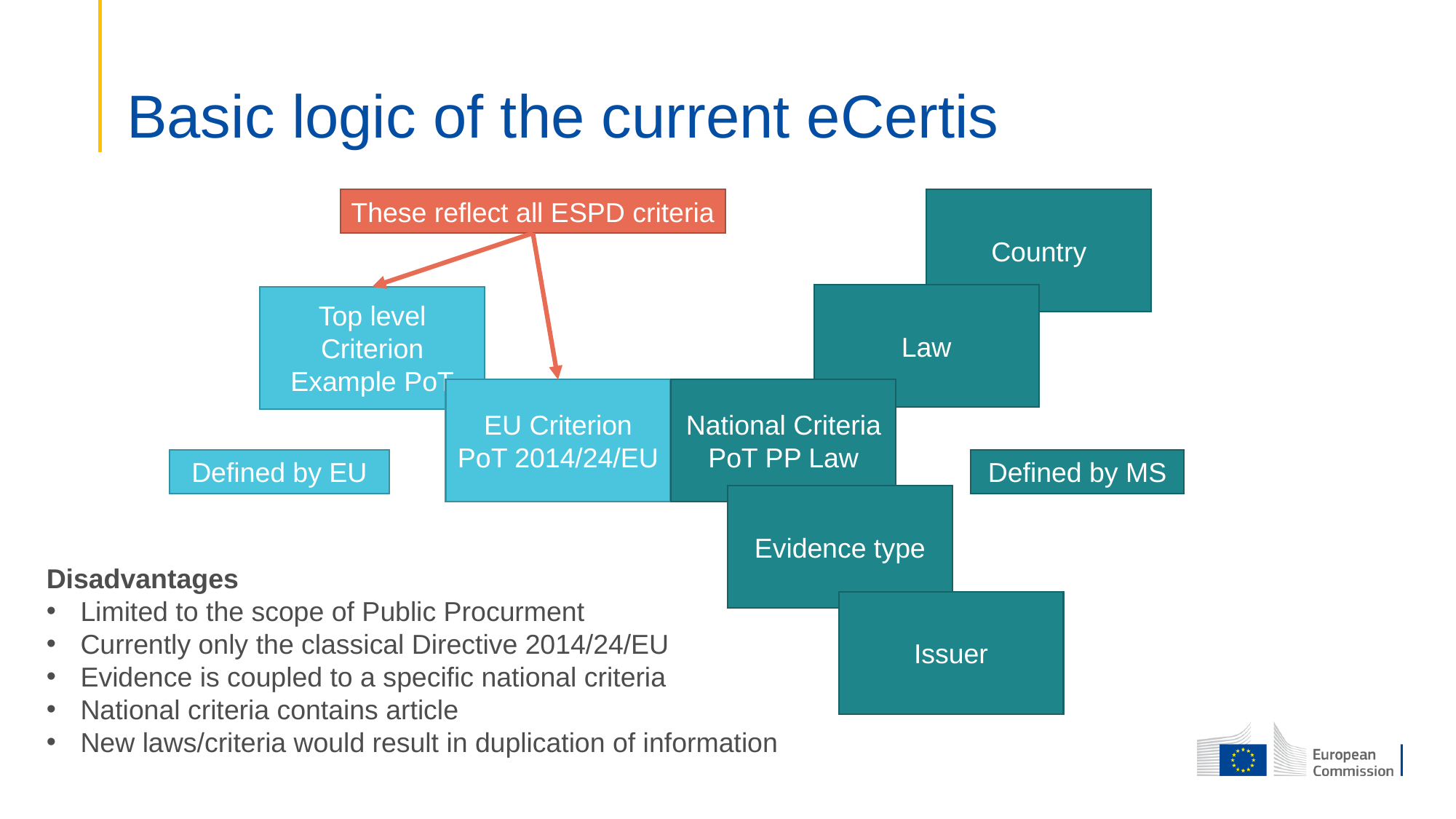

# Basic logic of the current eCertis
Country
These reflect all ESPD criteria
Law
Top level Criterion Example PoT
EU Criterion
PoT 2014/24/EU
National Criteria
PoT PP Law
Defined by EU
Defined by MS
Evidence type
Disadvantages
Limited to the scope of Public Procurment
Currently only the classical Directive 2014/24/EU
Evidence is coupled to a specific national criteria
National criteria contains article
New laws/criteria would result in duplication of information

Issuer